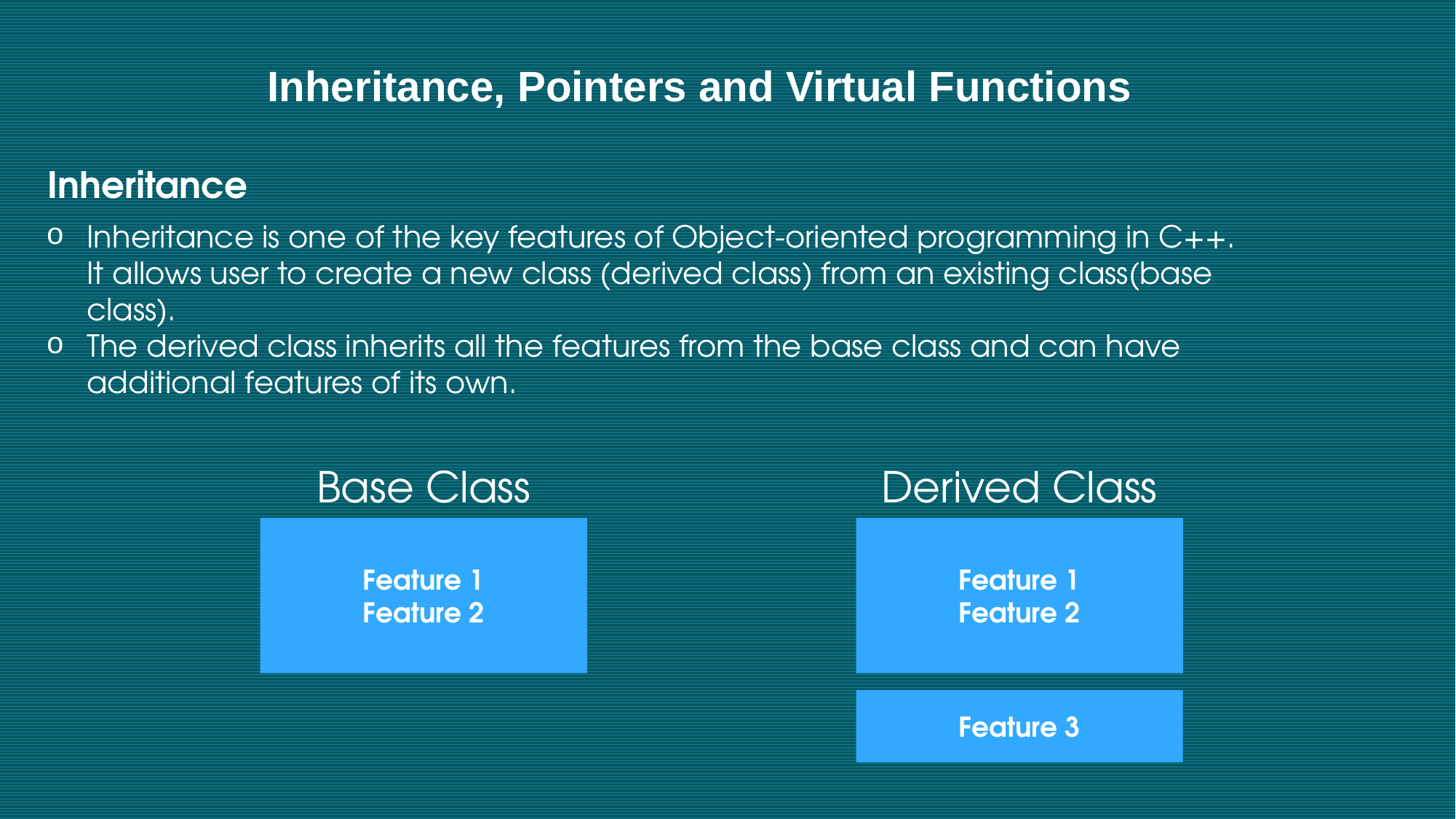

Inheritance, Pointers and Virtual Functions
Inheritance
Inheritance is one of the key features of Object-oriented programming in C++. It allows user to create a new class (derived class) from an existing class(base class).
The derived class inherits all the features from the base class and can have additional features of its own.
Base Class
Derived Class
Feature 1
Feature 2
Feature 1
Feature 2
Feature 3